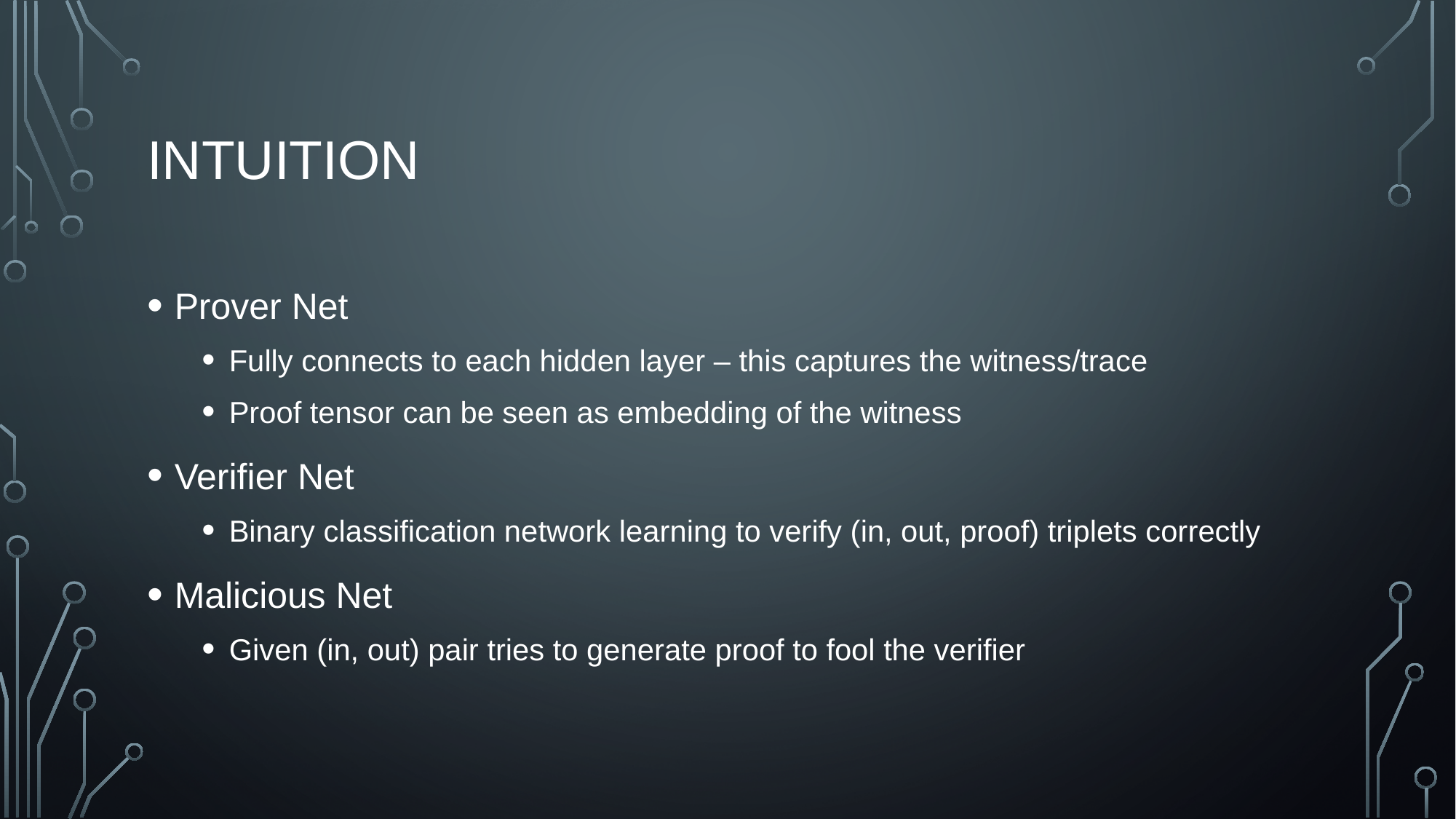

# Intuition
Prover Net
Fully connects to each hidden layer – this captures the witness/trace
Proof tensor can be seen as embedding of the witness
Verifier Net
Binary classification network learning to verify (in, out, proof) triplets correctly
Malicious Net
Given (in, out) pair tries to generate proof to fool the verifier